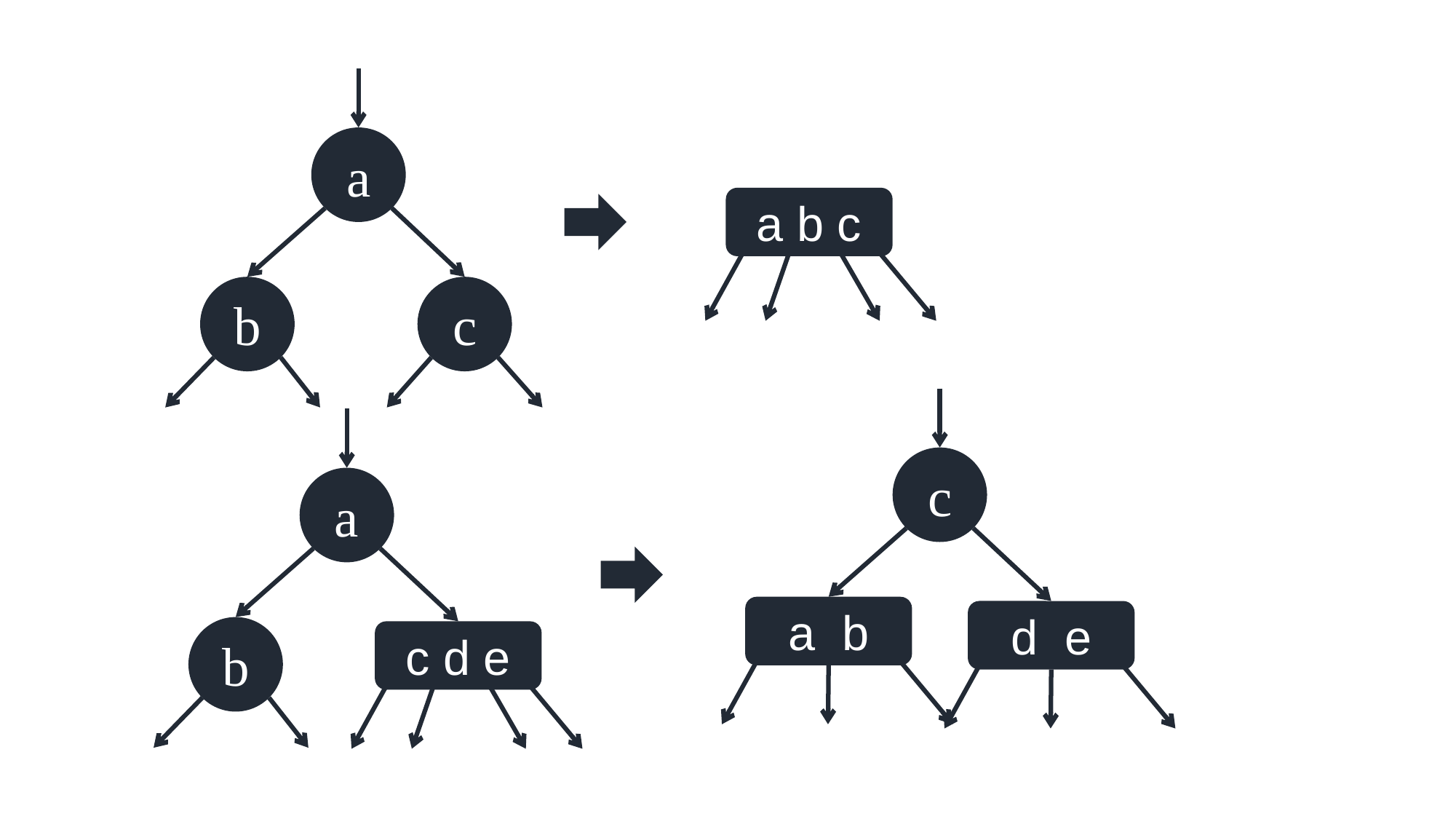

a
a b c

b
c
c
a

a  b
d  e
b
c d e